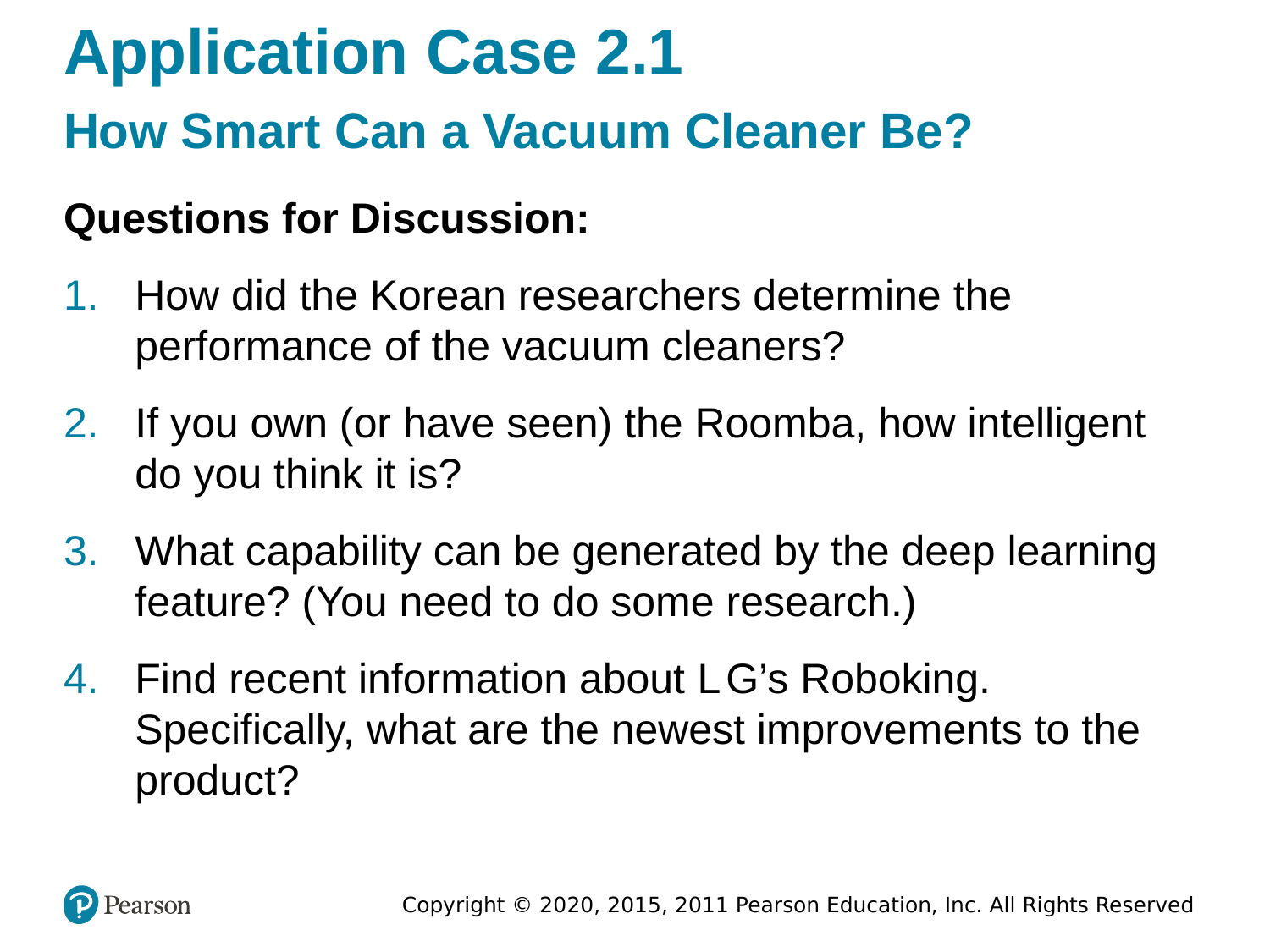

# Application Case 2.1
How Smart Can a Vacuum Cleaner Be?
Questions for Discussion:
How did the Korean researchers determine the performance of the vacuum cleaners?
If you own (or have seen) the Roomba, how intelligent do you think it is?
What capability can be generated by the deep learning feature? (You need to do some research.)
Find recent information about L G’s Roboking. Specifically, what are the newest improvements to the product?